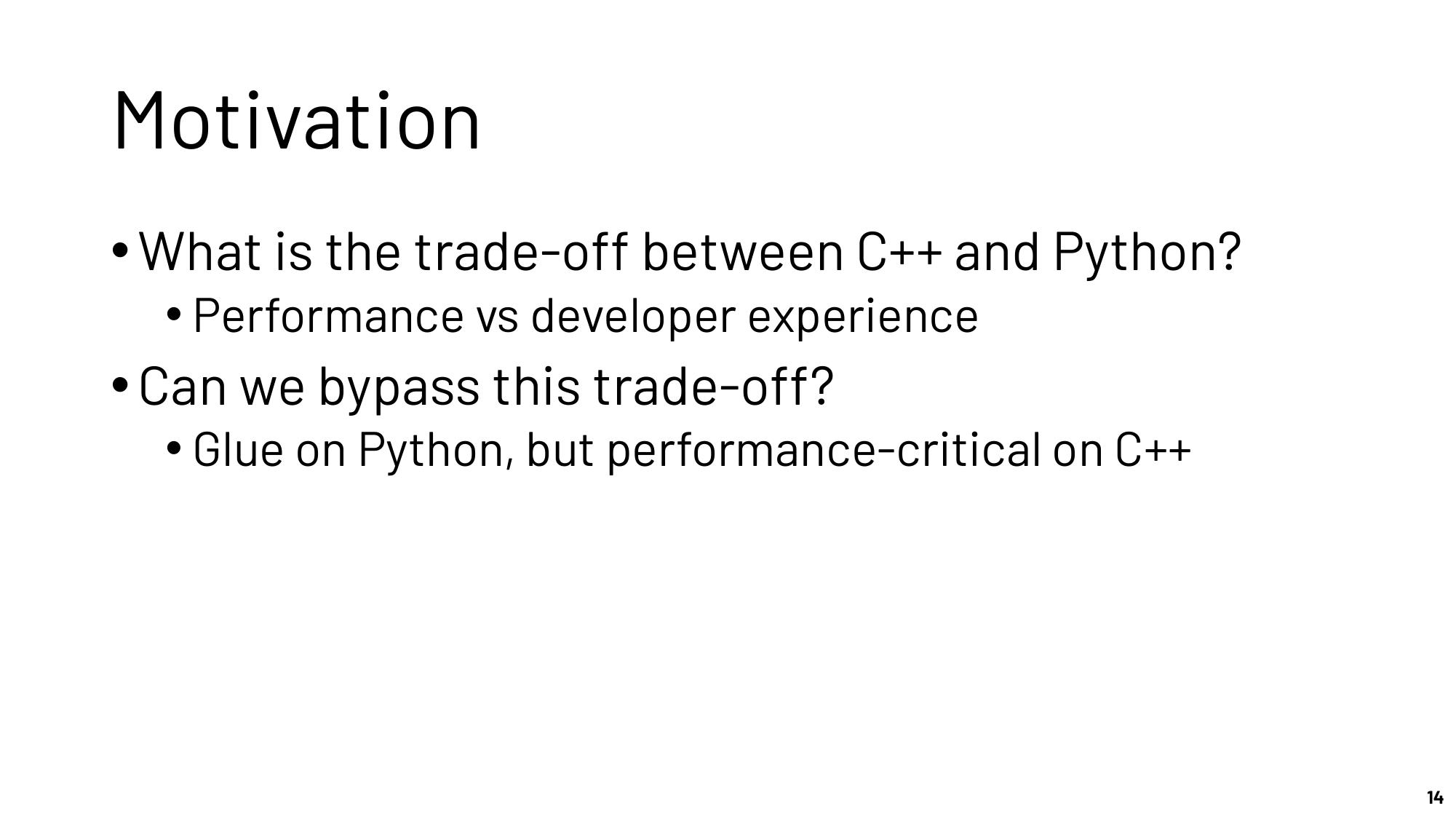

# Motivation
What is the trade-off between C++ and Python?
Performance vs developer experience
Can we bypass this trade-off?
Glue on Python, but performance-critical on C++
14